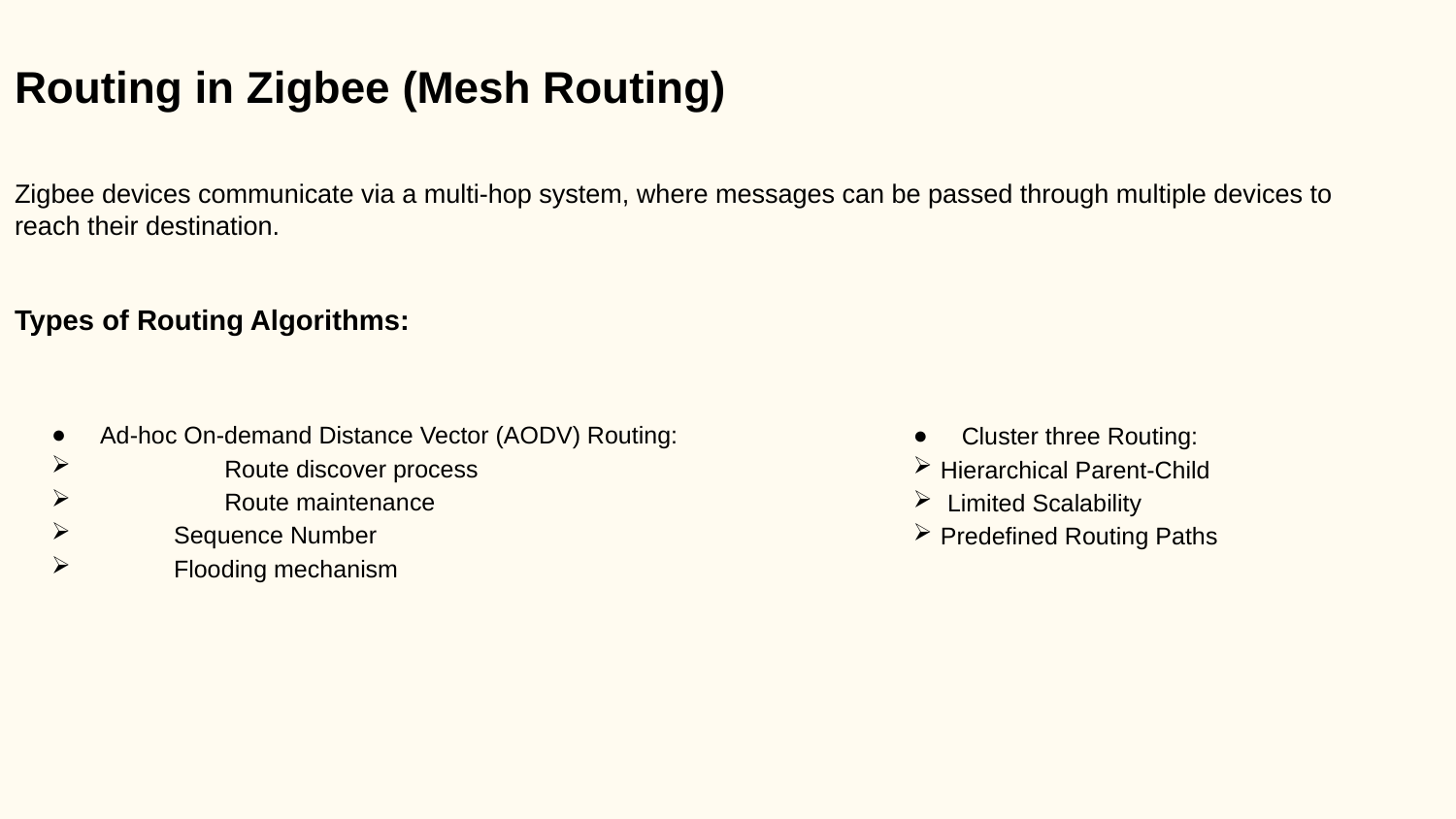

# Routing in Zigbee (Mesh Routing)
Zigbee devices communicate via a multi-hop system, where messages can be passed through multiple devices to reach their destination.

Types of Routing Algorithms:
Ad-hoc On-demand Distance Vector (AODV) Routing:
 	Route discover process
	Route maintenance
              Sequence Number
              Flooding mechanism

Cluster three Routing:
Hierarchical Parent-Child
 Limited Scalability
Predefined Routing Paths